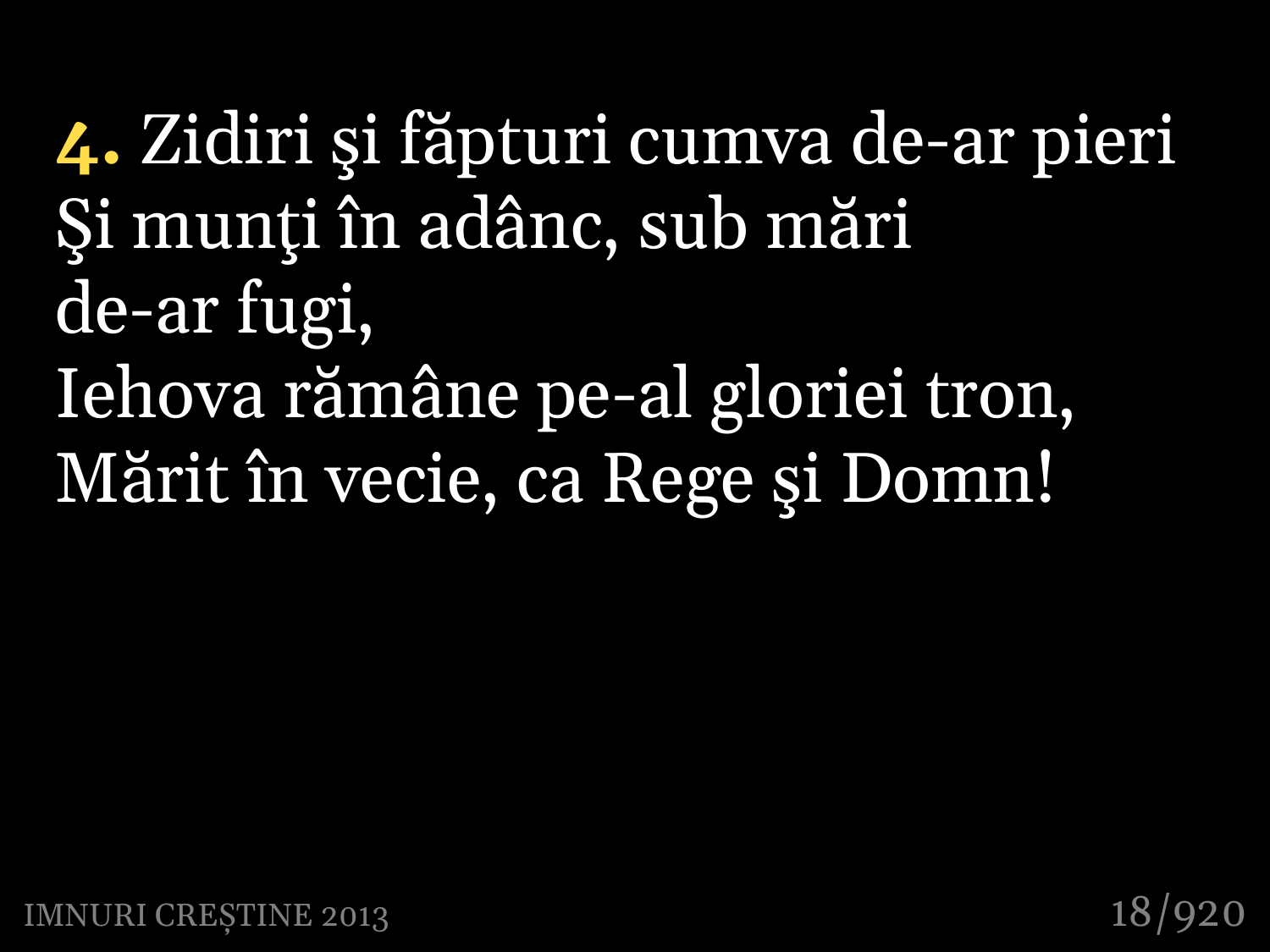

4. Zidiri şi făpturi cumva de-ar pieri
Şi munţi în adânc, sub mări
de-ar fugi,
Iehova rămâne pe-al gloriei tron,
Mărit în vecie, ca Rege şi Domn!
18/920
IMNURI CREȘTINE 2013